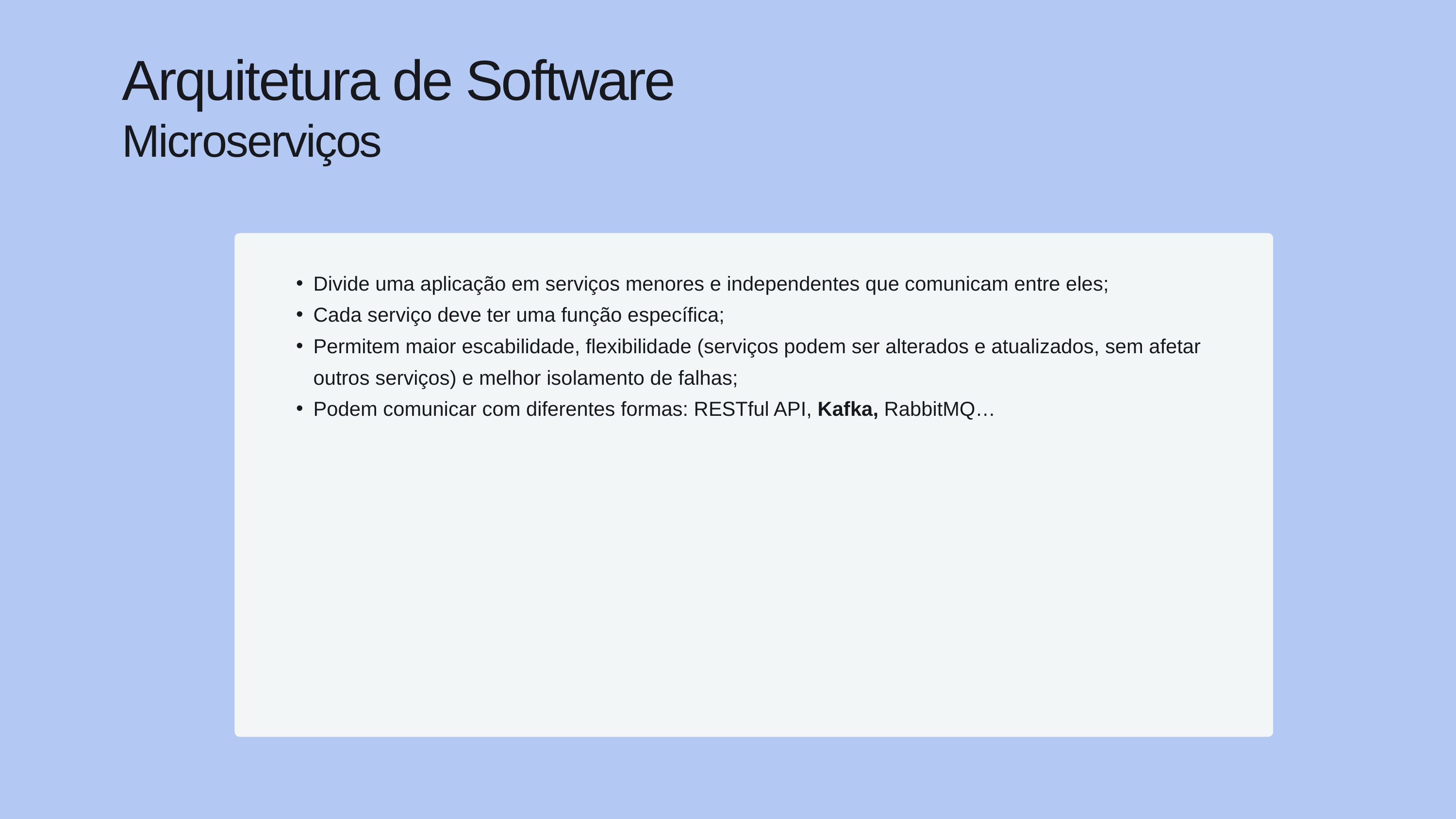

Arquitetura de Software
Microserviços

Divide uma aplicação em serviços menores e independentes que comunicam entre eles;
Cada serviço deve ter uma função específica;
Permitem maior escabilidade, flexibilidade (serviços podem ser alterados e atualizados, sem afetar outros serviços) e melhor isolamento de falhas;
Podem comunicar com diferentes formas: RESTful API, Kafka, RabbitMQ…